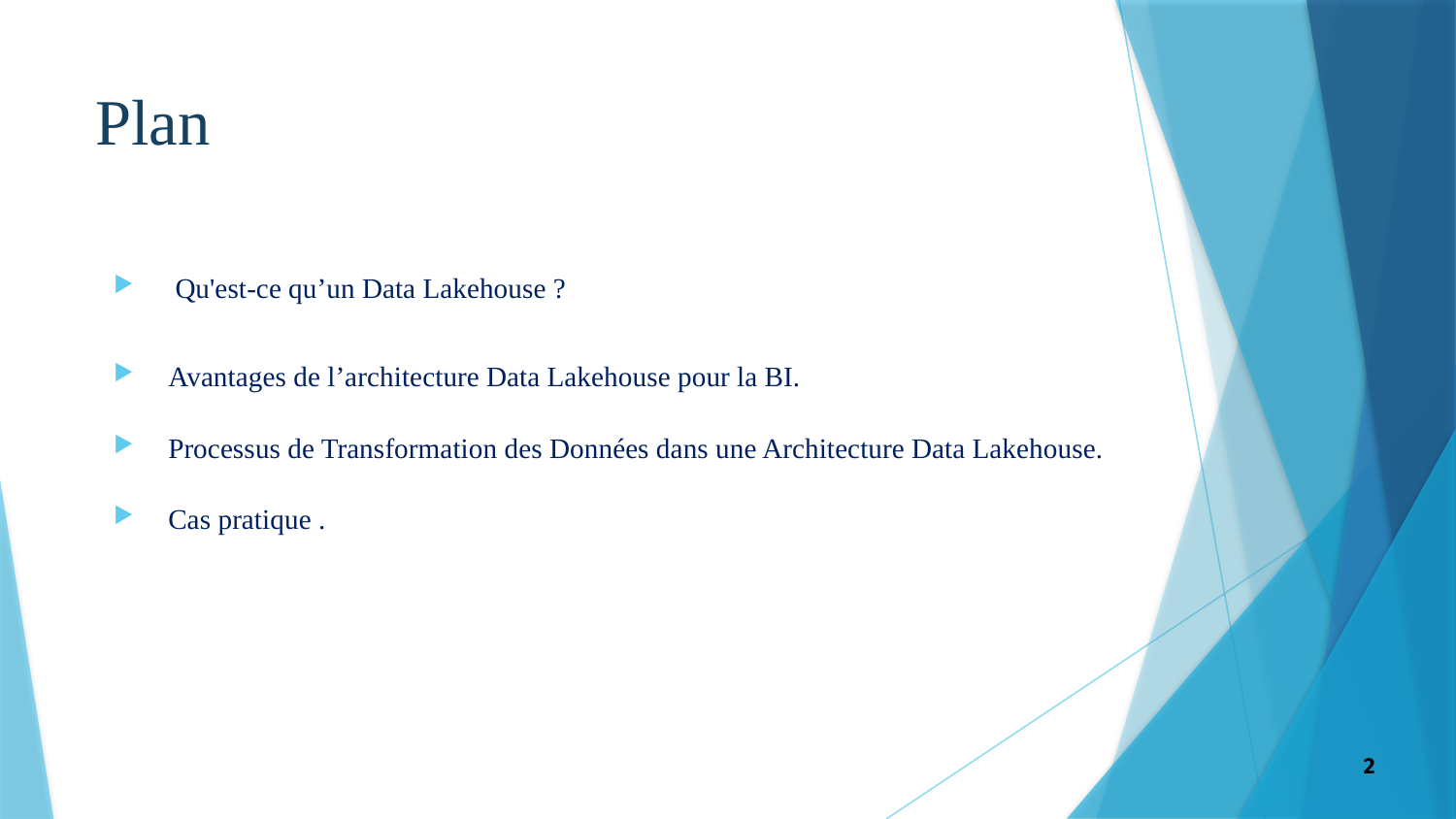

# Plan
 Qu'est-ce qu’un Data Lakehouse ?
Avantages de l’architecture Data Lakehouse pour la BI.
Processus de Transformation des Données dans une Architecture Data Lakehouse.
Cas pratique .

2
2